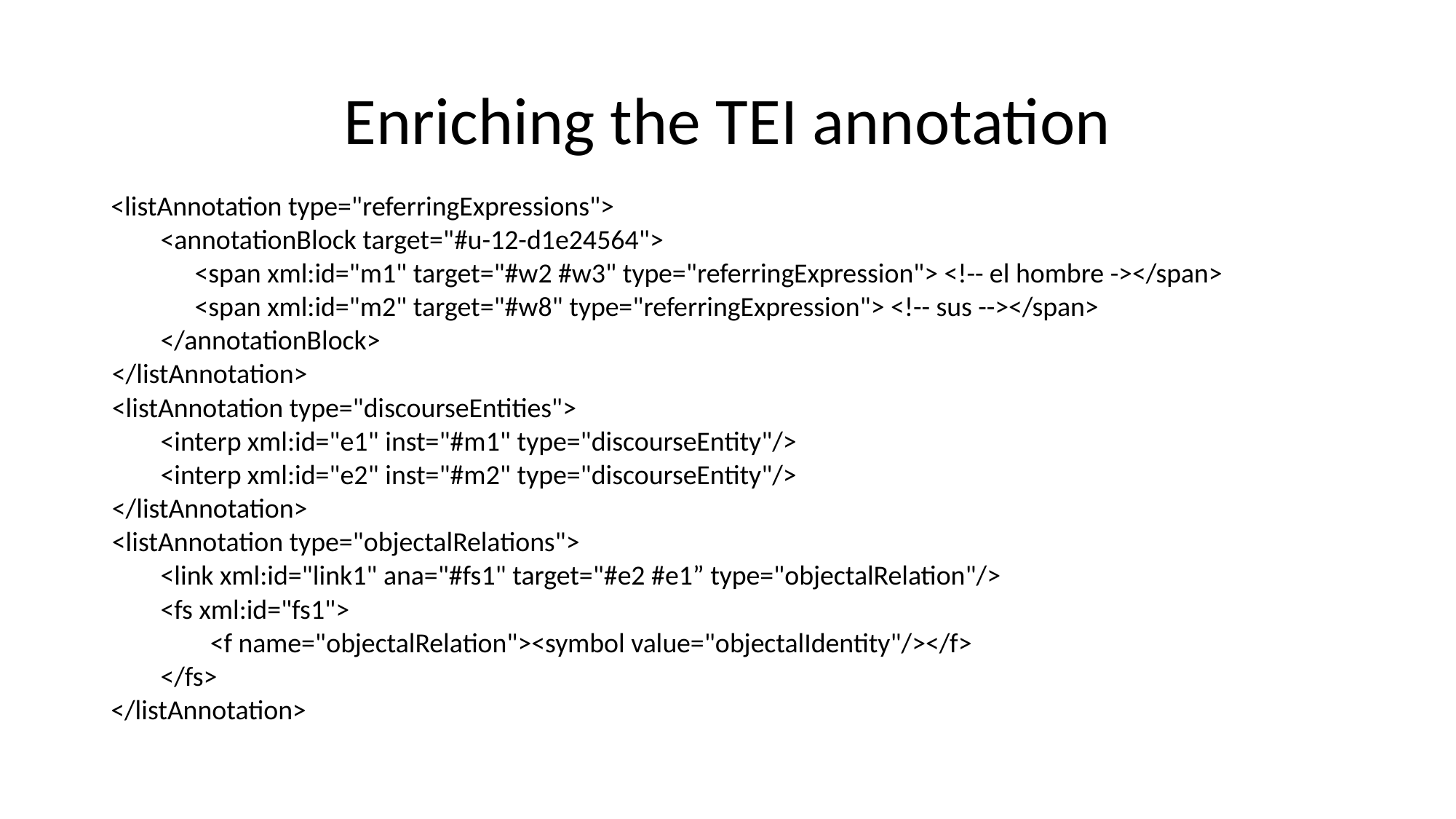

# Enriching the TEI annotation
<listAnnotation type="referringExpressions">
<annotationBlock target="#u-12-d1e24564">
<span xml:id="m1" target="#w2 #w3" type="referringExpression"> <!-- el hombre -></span>
<span xml:id="m2" target="#w8" type="referringExpression"> <!-- sus --></span>
</annotationBlock>
</listAnnotation>
<listAnnotation type="discourseEntities">
<interp xml:id="e1" inst="#m1" type="discourseEntity"/>
<interp xml:id="e2" inst="#m2" type="discourseEntity"/>
</listAnnotation>
<listAnnotation type="objectalRelations">
<link xml:id="link1" ana="#fs1" target="#e2 #e1” type="objectalRelation"/>
<fs xml:id="fs1">
<f name="objectalRelation"><symbol value="objectalIdentity"/></f>
</fs>
</listAnnotation>